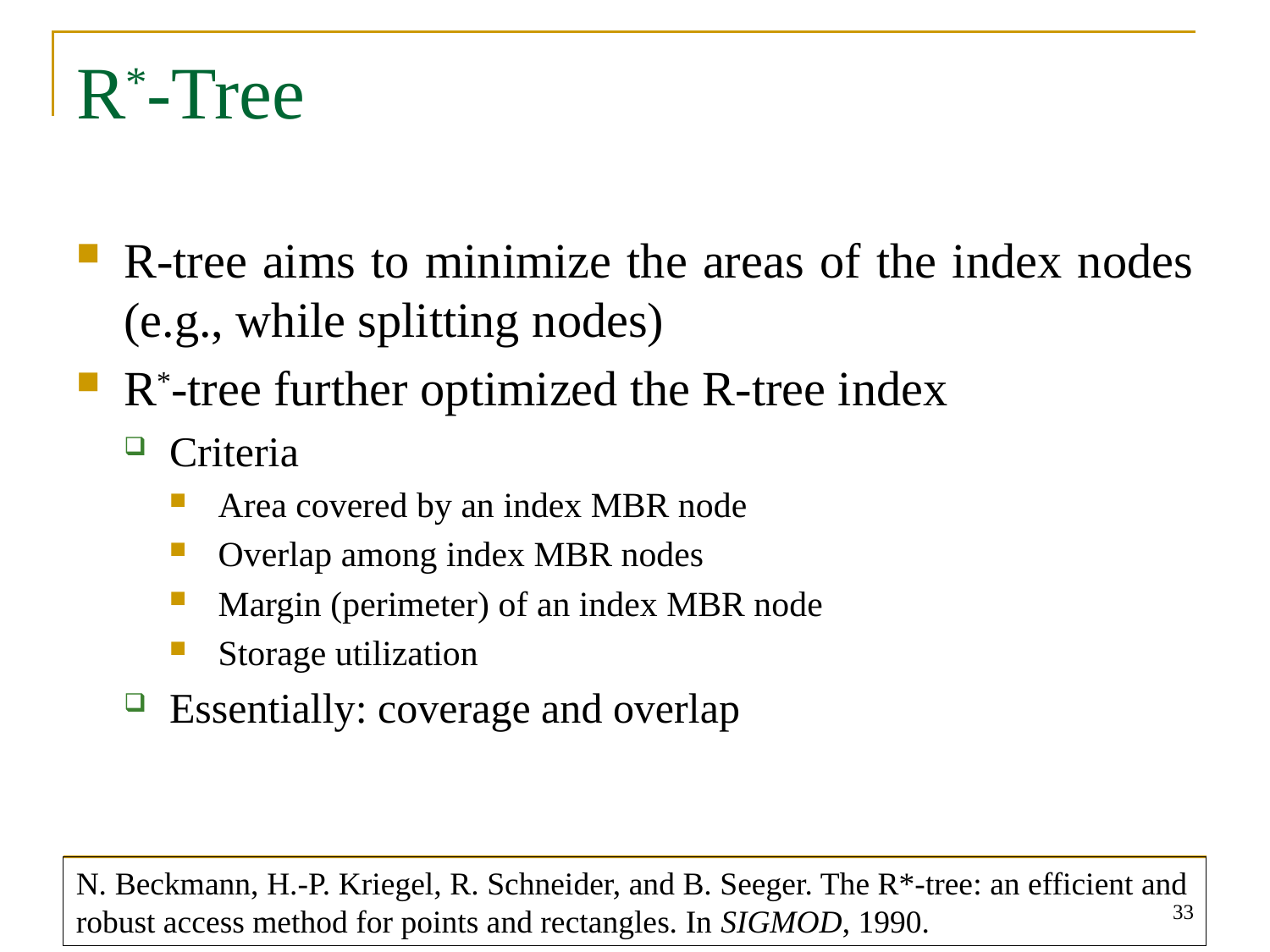

# R*-Tree
R-tree aims to minimize the areas of the index nodes (e.g., while splitting nodes)
R*-tree further optimized the R-tree index
Criteria
Area covered by an index MBR node
Overlap among index MBR nodes
Margin (perimeter) of an index MBR node
Storage utilization
Essentially: coverage and overlap
N. Beckmann, H.-P. Kriegel, R. Schneider, and B. Seeger. The R*-tree: an efficient and robust access method for points and rectangles. In SIGMOD, 1990.
33